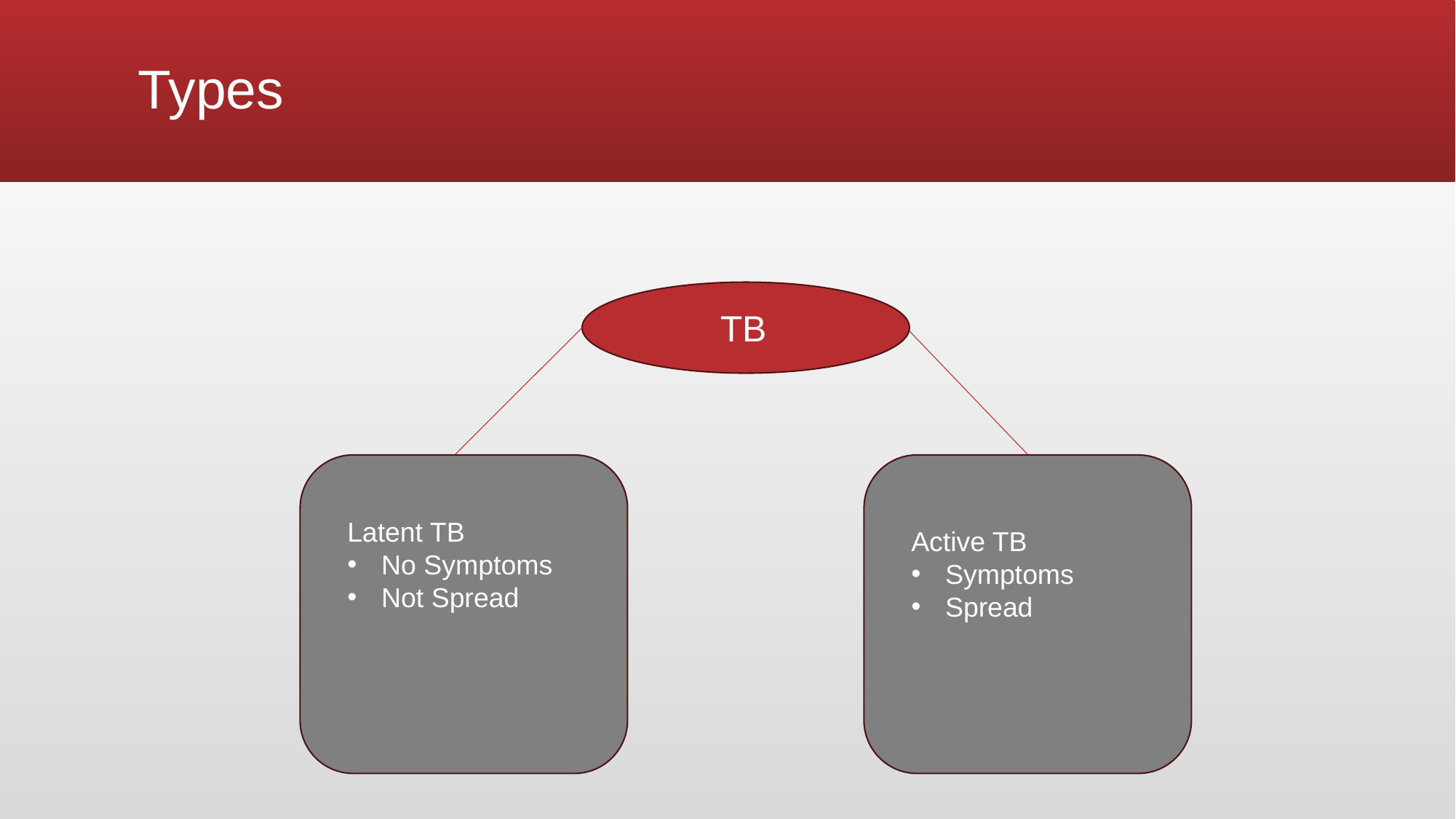

# Types

TB

Latent TB
No Symptoms
Not Spread
Active TB
Symptoms
Spread